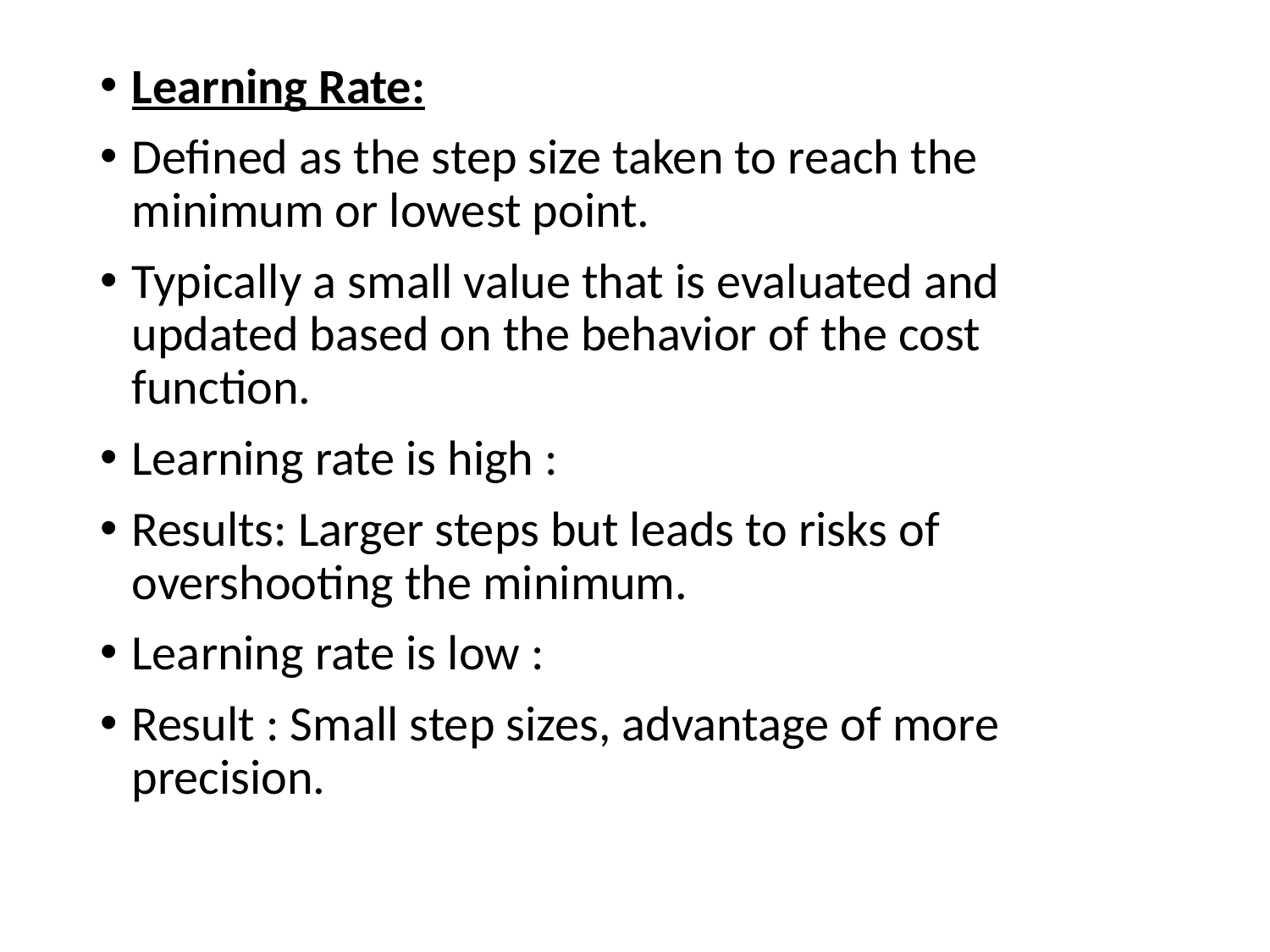

Learning Rate:
Defined as the step size taken to reach the minimum or lowest point.
Typically a small value that is evaluated and updated based on the behavior of the cost function.
Learning rate is high :
Results: Larger steps but leads to risks of overshooting the minimum.
Learning rate is low :
Result : Small step sizes, advantage of more precision.